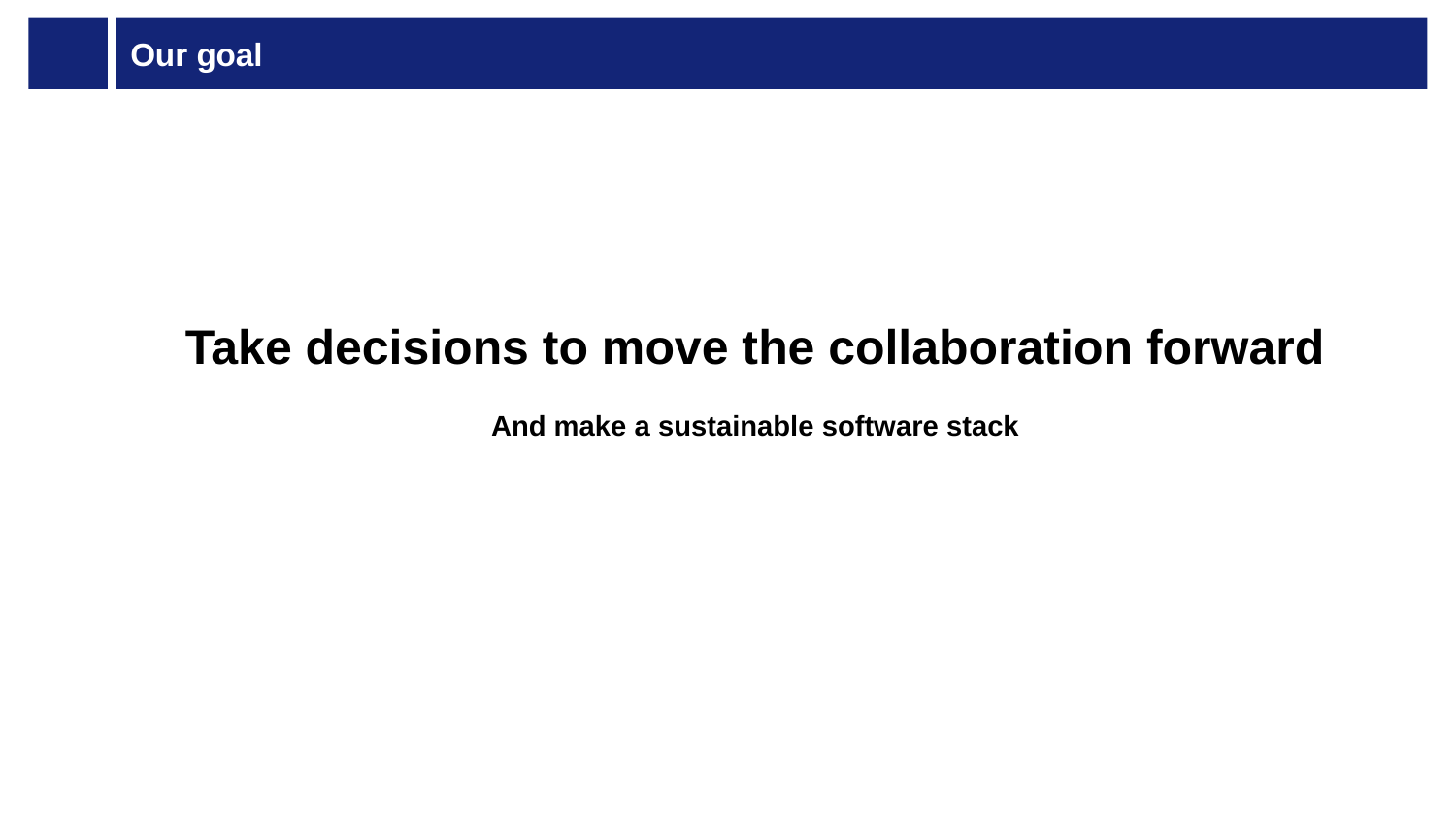

# Our goal

Take decisions to move the collaboration forward

And make a sustainable software stack